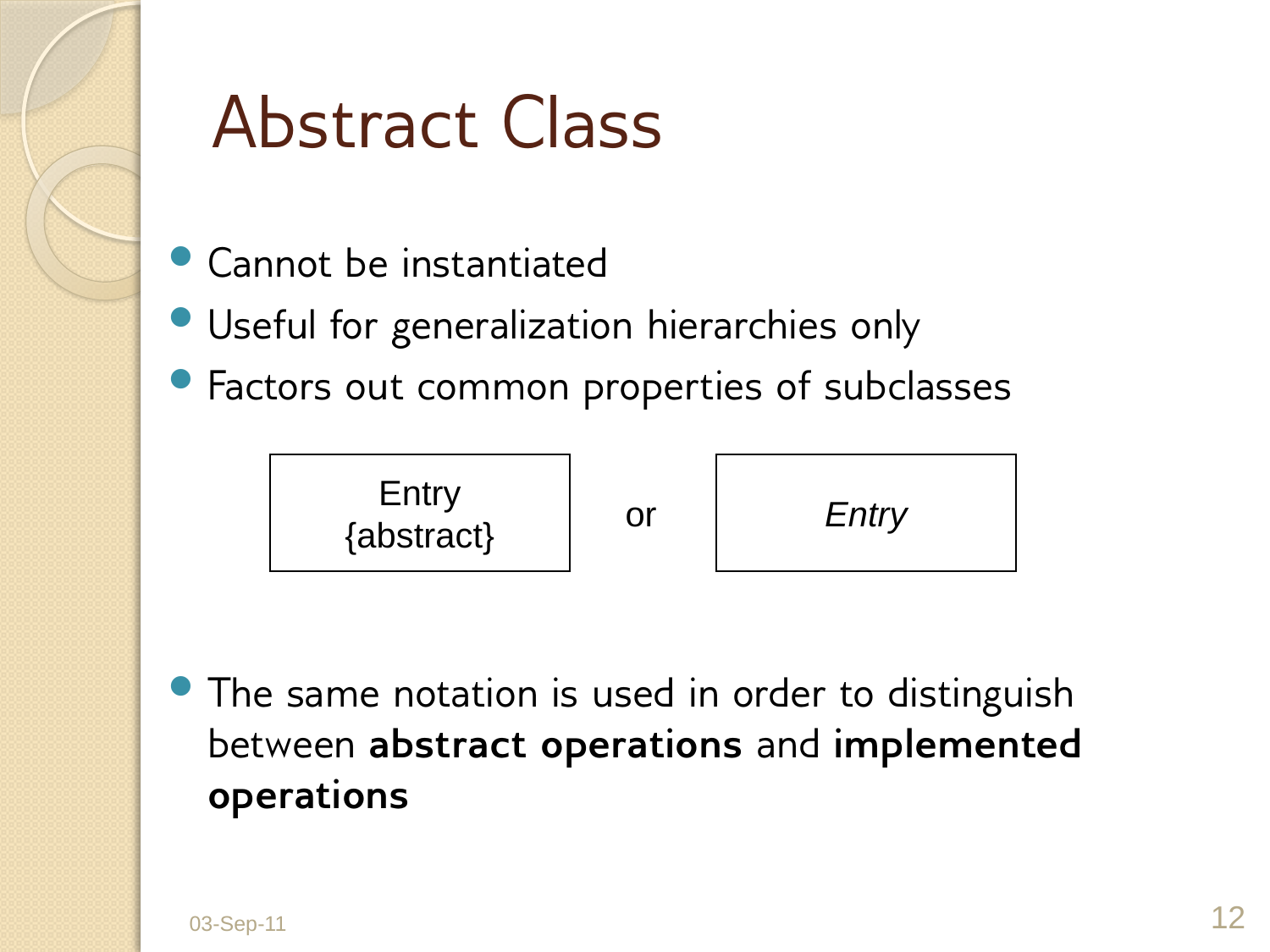

# Abstract Class
Cannot be instantiated
Useful for generalization hierarchies only
Factors out common properties of subclasses

The same notation is used in order to distinguish between abstract operations and implemented operations
Entry
{abstract}
Entry
or
03-Sep-11
12